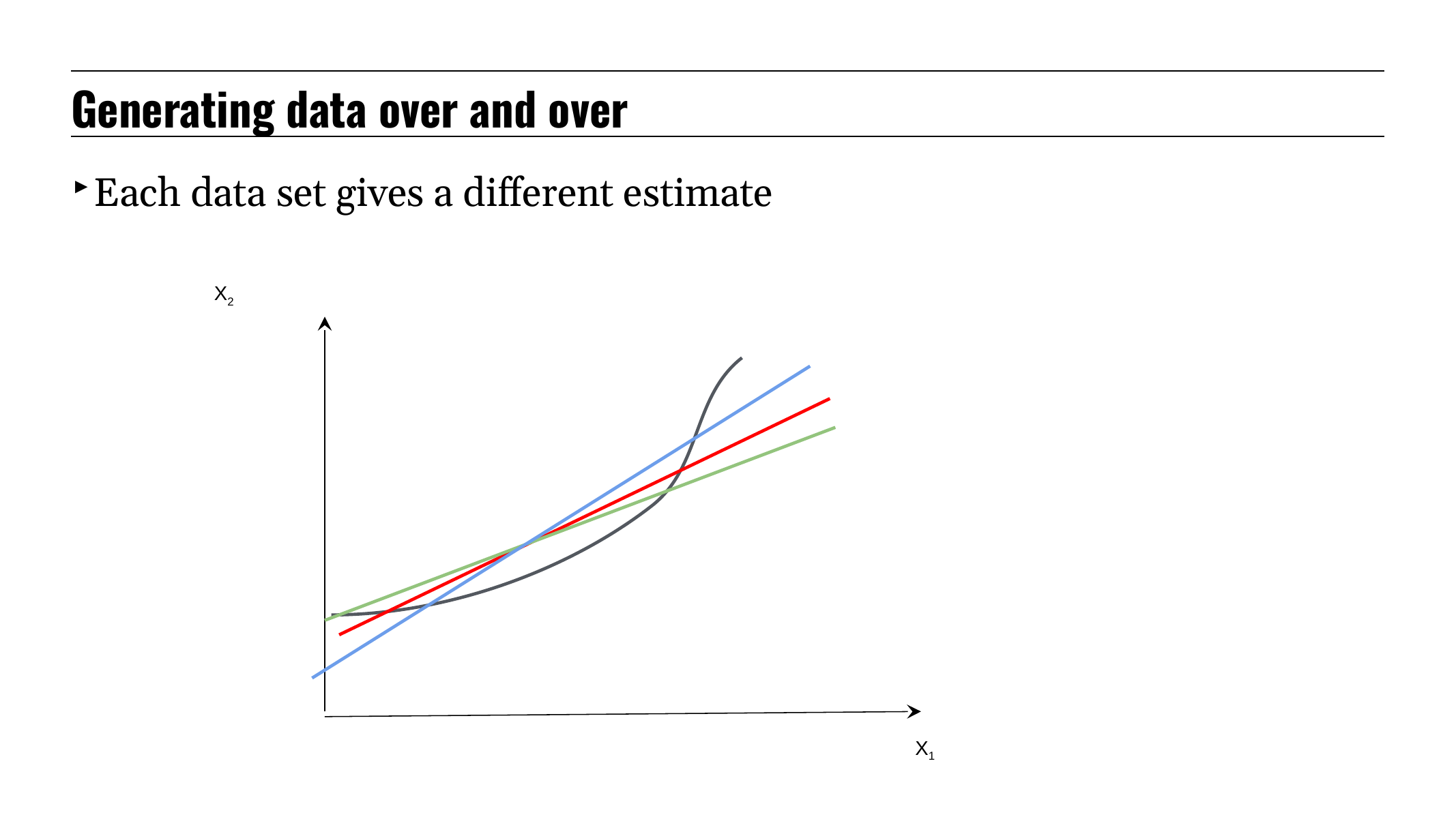

Generating data over and over
Each data set gives a different estimate

X2

X1